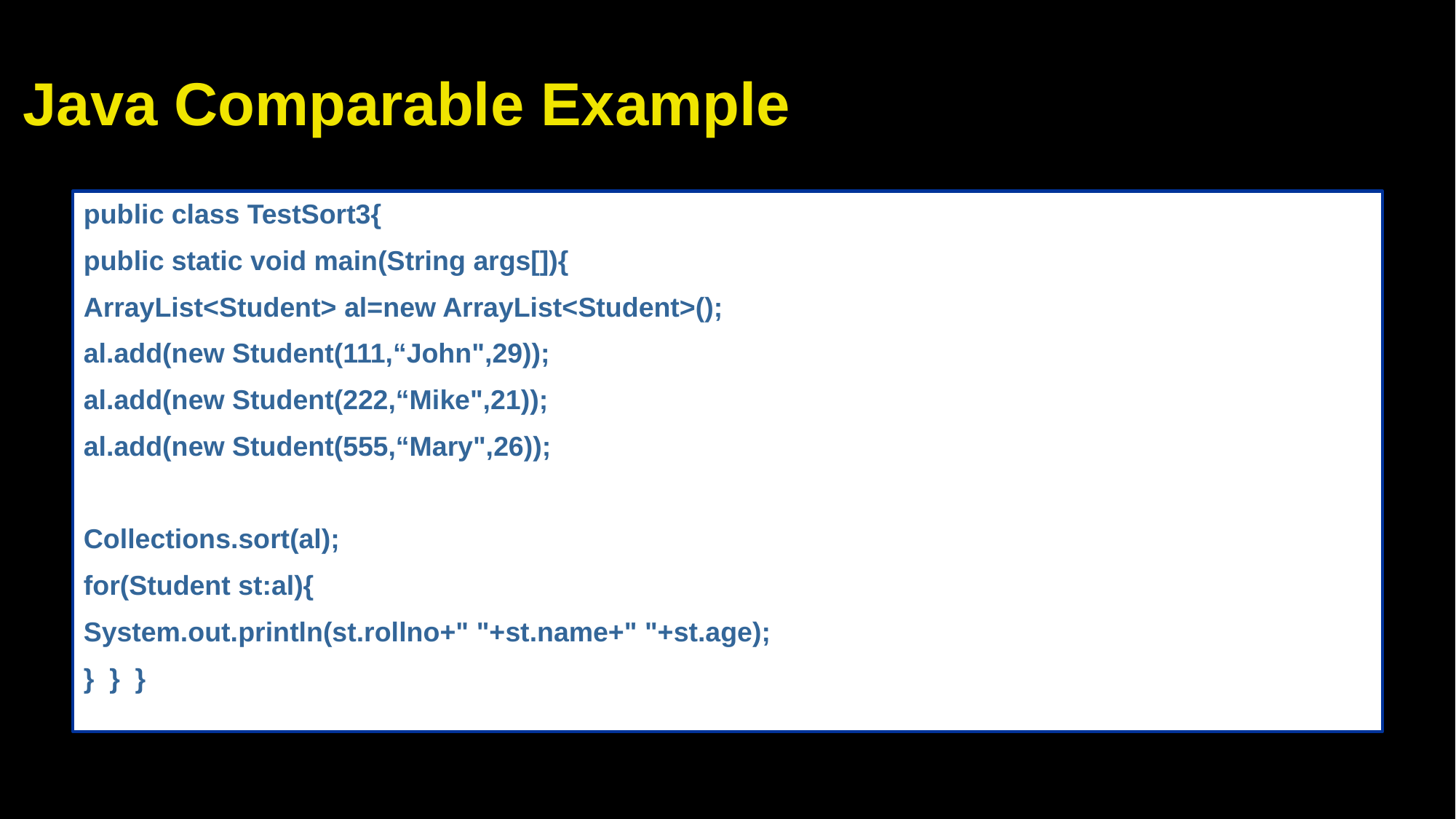

# Java Comparable Example
public class TestSort3{
public static void main(String args[]){
ArrayList<Student> al=new ArrayList<Student>();
al.add(new Student(111,“John",29));
al.add(new Student(222,“Mike",21));
al.add(new Student(555,“Mary",26));

Collections.sort(al);
for(Student st:al){
System.out.println(st.rollno+" "+st.name+" "+st.age);
}  }  }